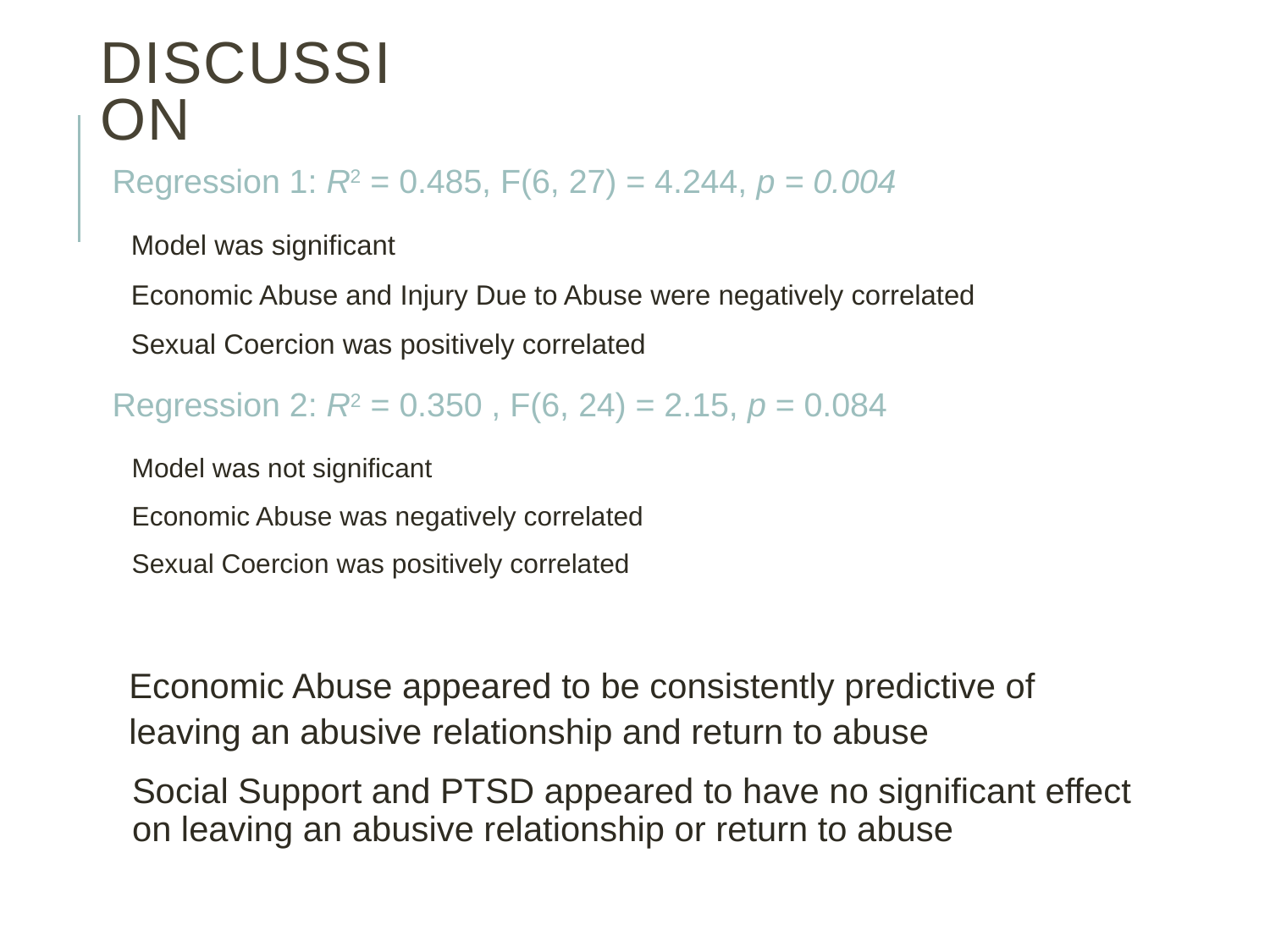

# Discussion
Regression 1: R2 = 0.485, F(6, 27) = 4.244, p = 0.004
Model was significant
Economic Abuse and Injury Due to Abuse were negatively correlated
Sexual Coercion was positively correlated
Regression 2: R2 = 0.350 , F(6, 24) = 2.15, p = 0.084
Model was not significant
Economic Abuse was negatively correlated
Sexual Coercion was positively correlated

Economic Abuse appeared to be consistently predictive of
leaving an abusive relationship and return to abuse
Social Support and PTSD appeared to have no significant effect on leaving an abusive relationship or return to abuse